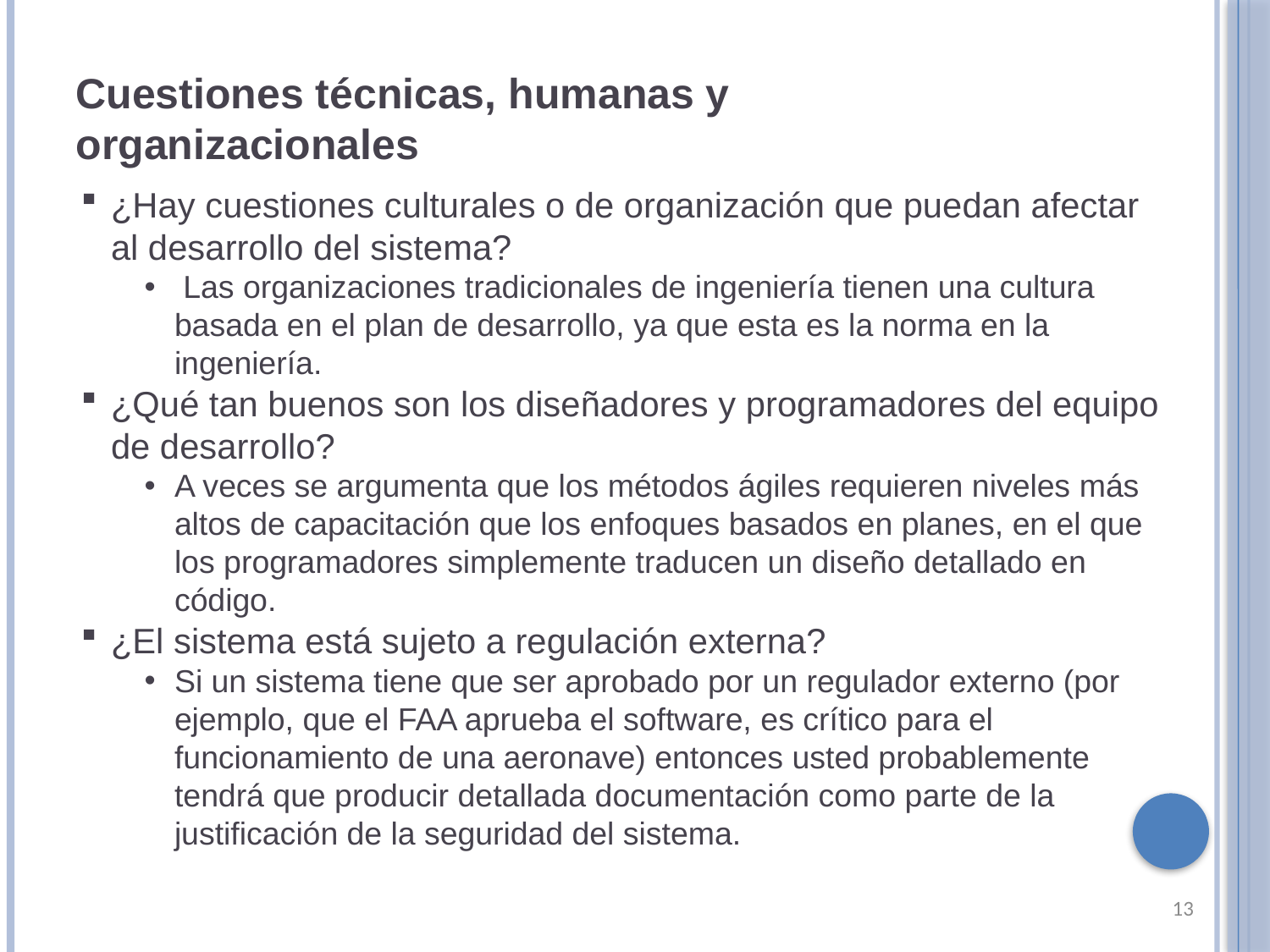

Cuestiones técnicas, humanas y organizacionales
¿Hay cuestiones culturales o de organización que puedan afectar al desarrollo del sistema?
 Las organizaciones tradicionales de ingeniería tienen una cultura basada en el plan de desarrollo, ya que esta es la norma en la ingeniería.
¿Qué tan buenos son los diseñadores y programadores del equipo de desarrollo?
A veces se argumenta que los métodos ágiles requieren niveles más altos de capacitación que los enfoques basados ​​en planes, en el que los programadores simplemente traducen un diseño detallado en código.
¿El sistema está sujeto a regulación externa?
Si un sistema tiene que ser aprobado por un regulador externo (por ejemplo, que el FAA aprueba el software, es crítico para el funcionamiento de una aeronave) entonces usted probablemente tendrá que producir detallada documentación como parte de la justificación de la seguridad del sistema.
13